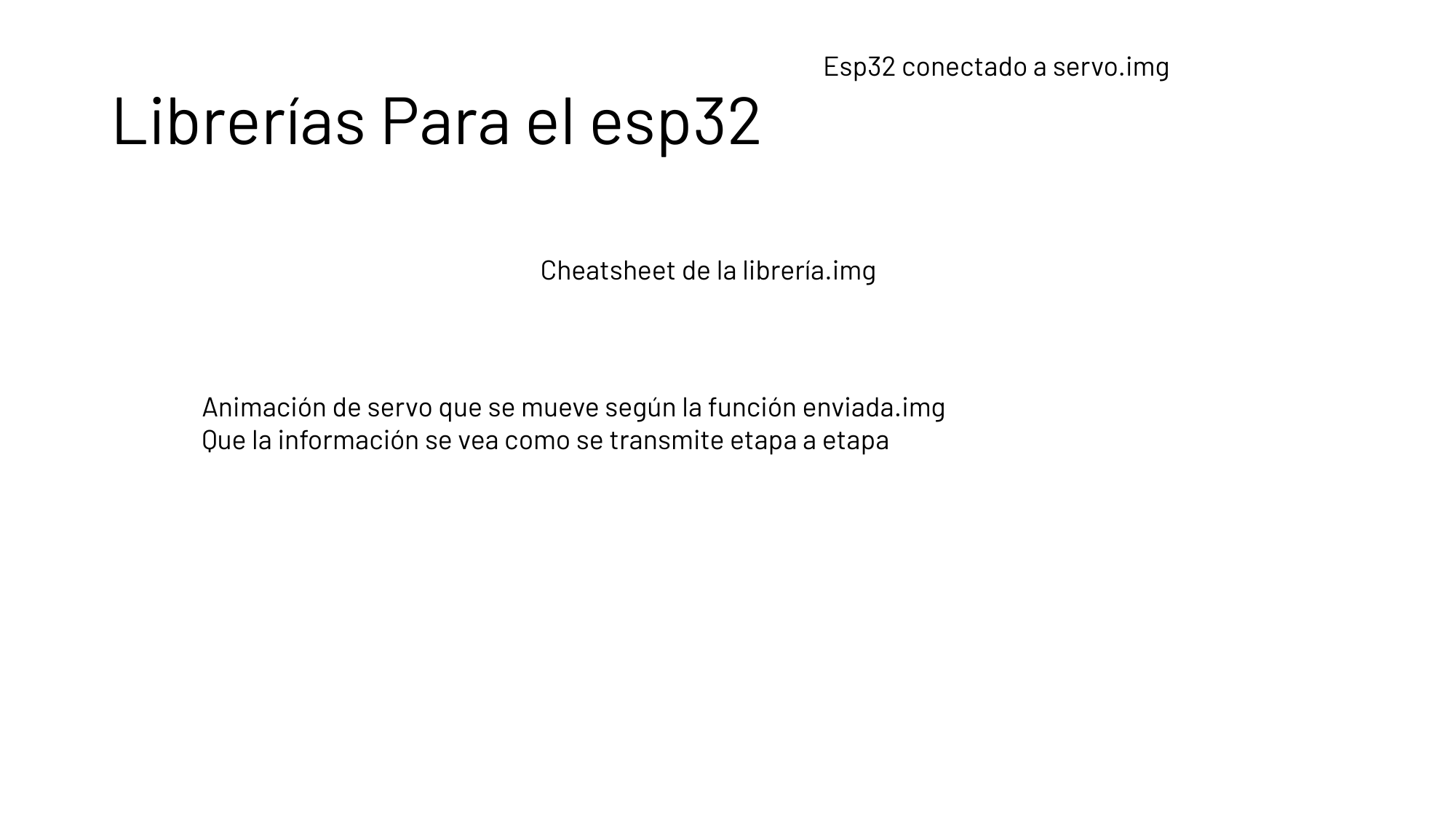

# Librerías Para el esp32
Esp32 conectado a servo.img

Cheatsheet de la librería.img
Animación de servo que se mueve según la función enviada.img
Que la información se vea como se transmite etapa a etapa